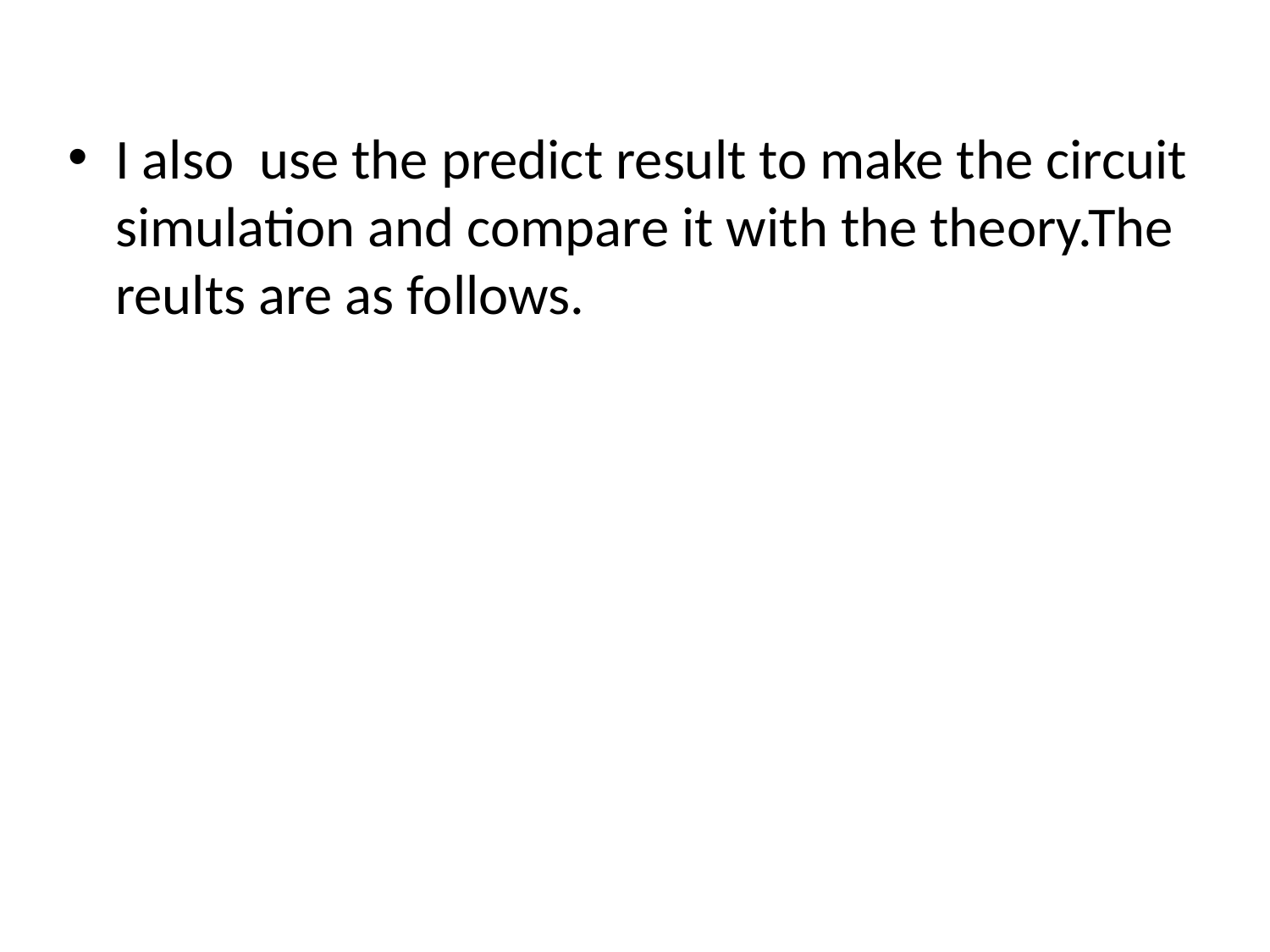

I also  use the predict result to make the circuit simulation and compare it with the theory.The reults are as follows.